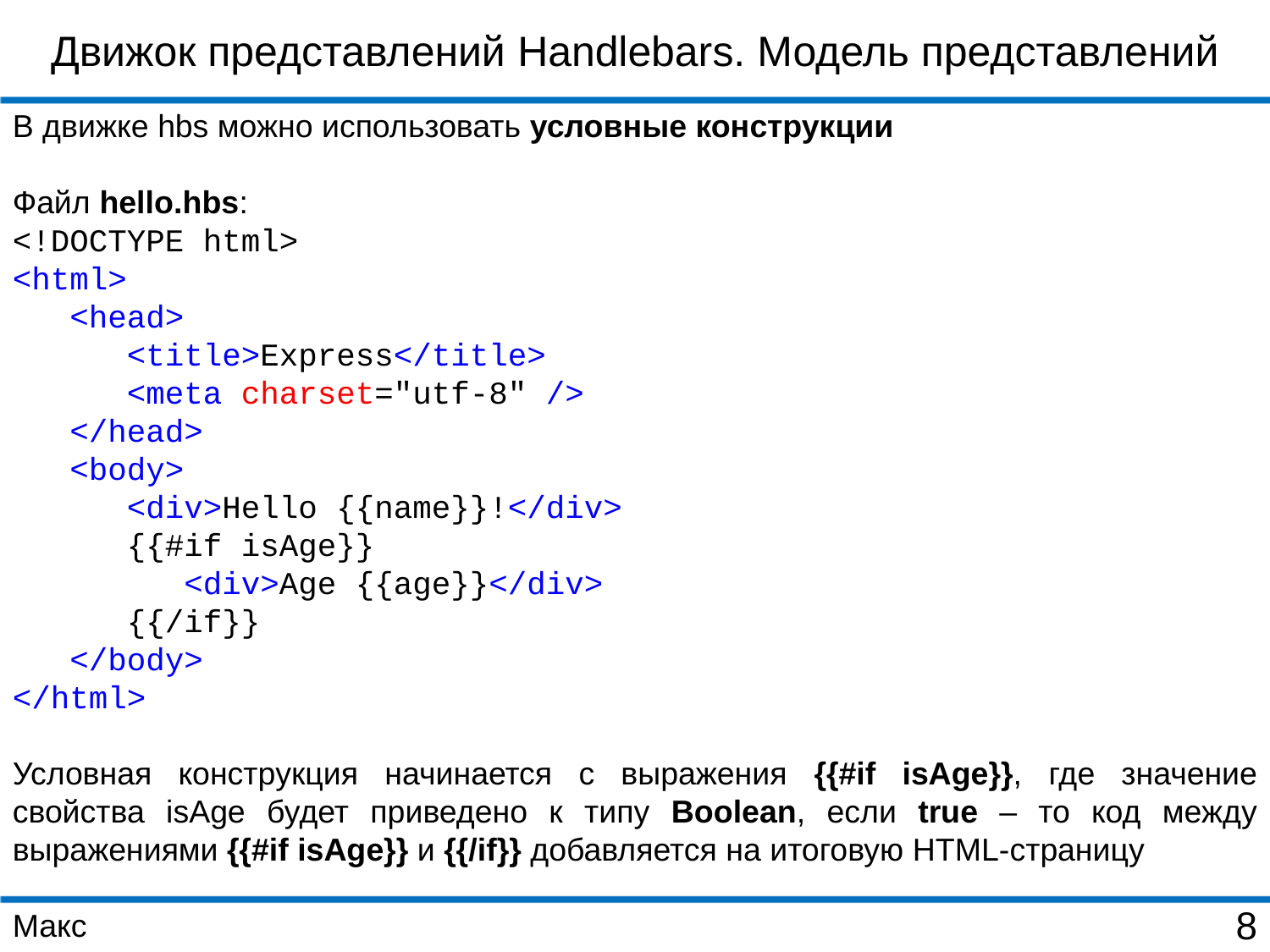

Движок представлений Handlebars. Модель представлений
В движке hbs можно использовать условные конструкции

Файл hello.hbs:
<!DOCTYPE html>
<html>
   <head>
      <title>Express</title>
      <meta charset="utf-8" />
   </head>
   <body>
      <div>Hello {{name}}!</div>
      {{#if isAge}}
         <div>Age {{age}}</div>
      {{/if}}
   </body>
</html>

Условная конструкция начинается с выражения {{#if isAge}}, где значение свойства isAge будет приведено к типу Boolean, если true – то код между выражениями {{#if isAge}} и {{/if}} добавляется на итоговую HTML-страницу
Макс
8